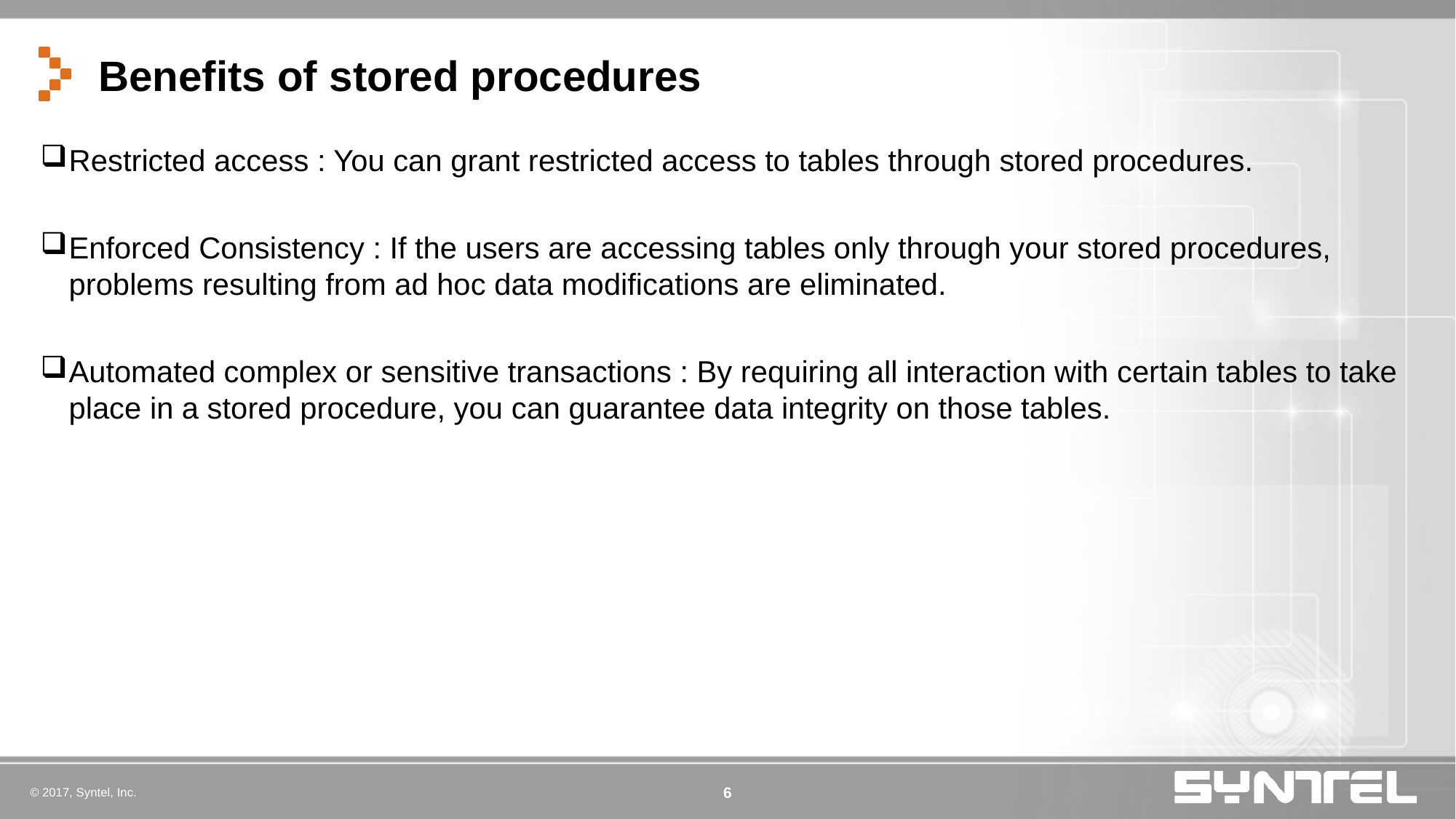

# Benefits of stored procedures
Restricted access : You can grant restricted access to tables through stored procedures.

Enforced Consistency : If the users are accessing tables only through your stored procedures, problems resulting from ad hoc data modifications are eliminated.

Automated complex or sensitive transactions : By requiring all interaction with certain tables to take place in a stored procedure, you can guarantee data integrity on those tables.